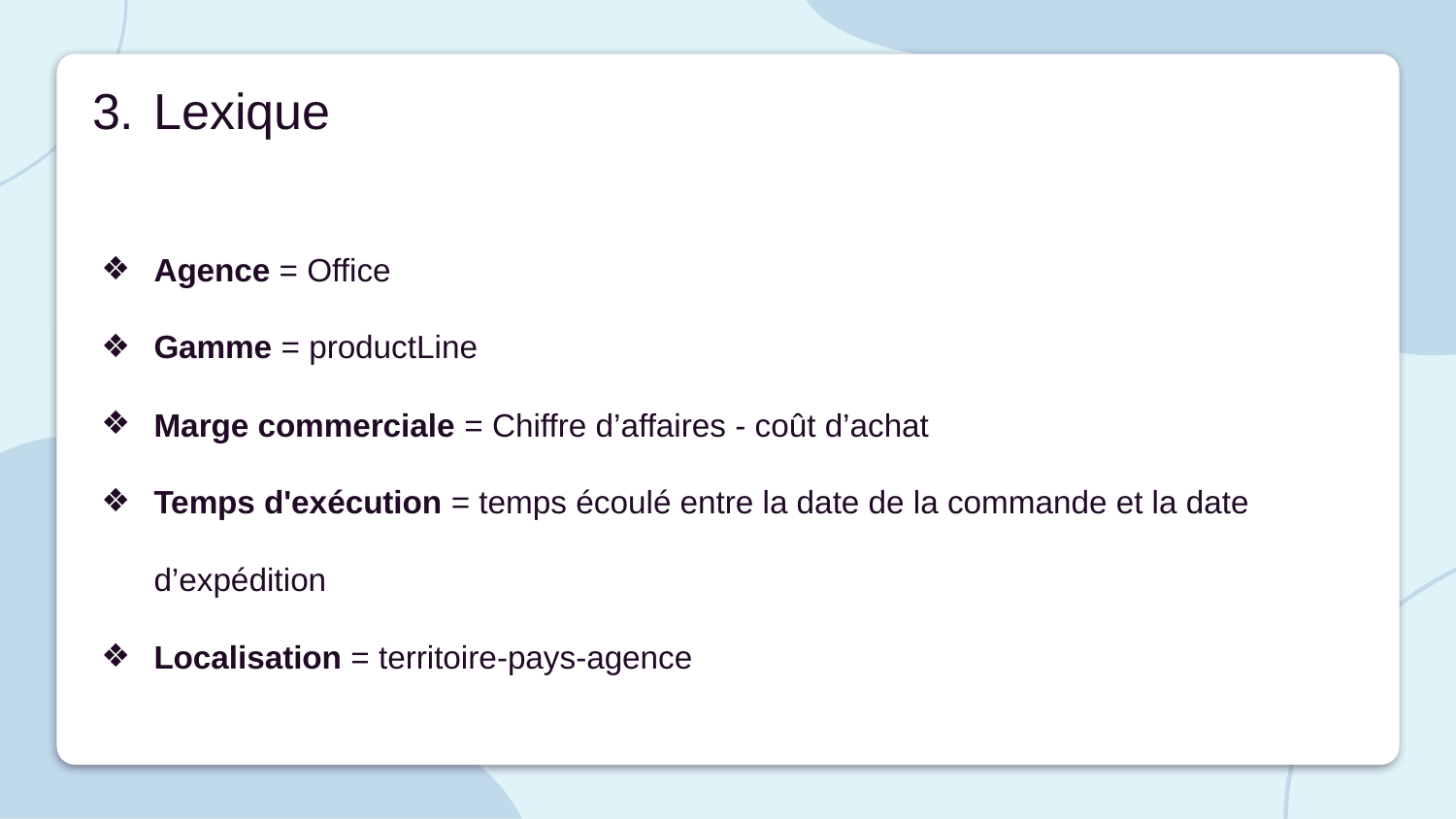

# Lexique
Agence = Office
Gamme = productLine
Marge commerciale = Chiffre d’affaires - coût d’achat
Temps d'exécution = temps écoulé entre la date de la commande et la date d’expédition
Localisation = territoire-pays-agence